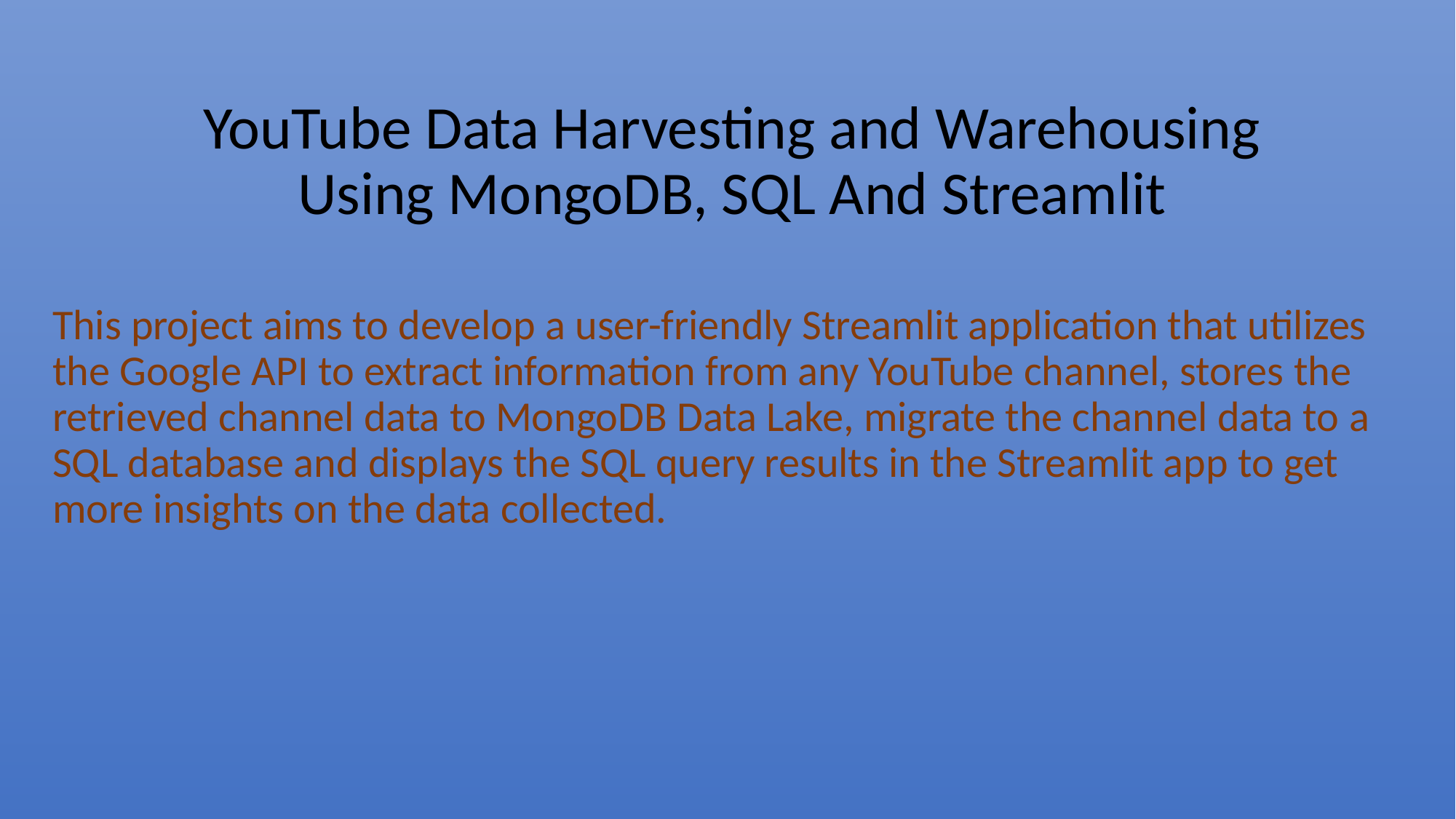

# YouTube Data Harvesting and Warehousing Using MongoDB, SQL And Streamlit
This project aims to develop a user-friendly Streamlit application that utilizes the Google API to extract information from any YouTube channel, stores the retrieved channel data to MongoDB Data Lake, migrate the channel data to a SQL database and displays the SQL query results in the Streamlit app to get more insights on the data collected.